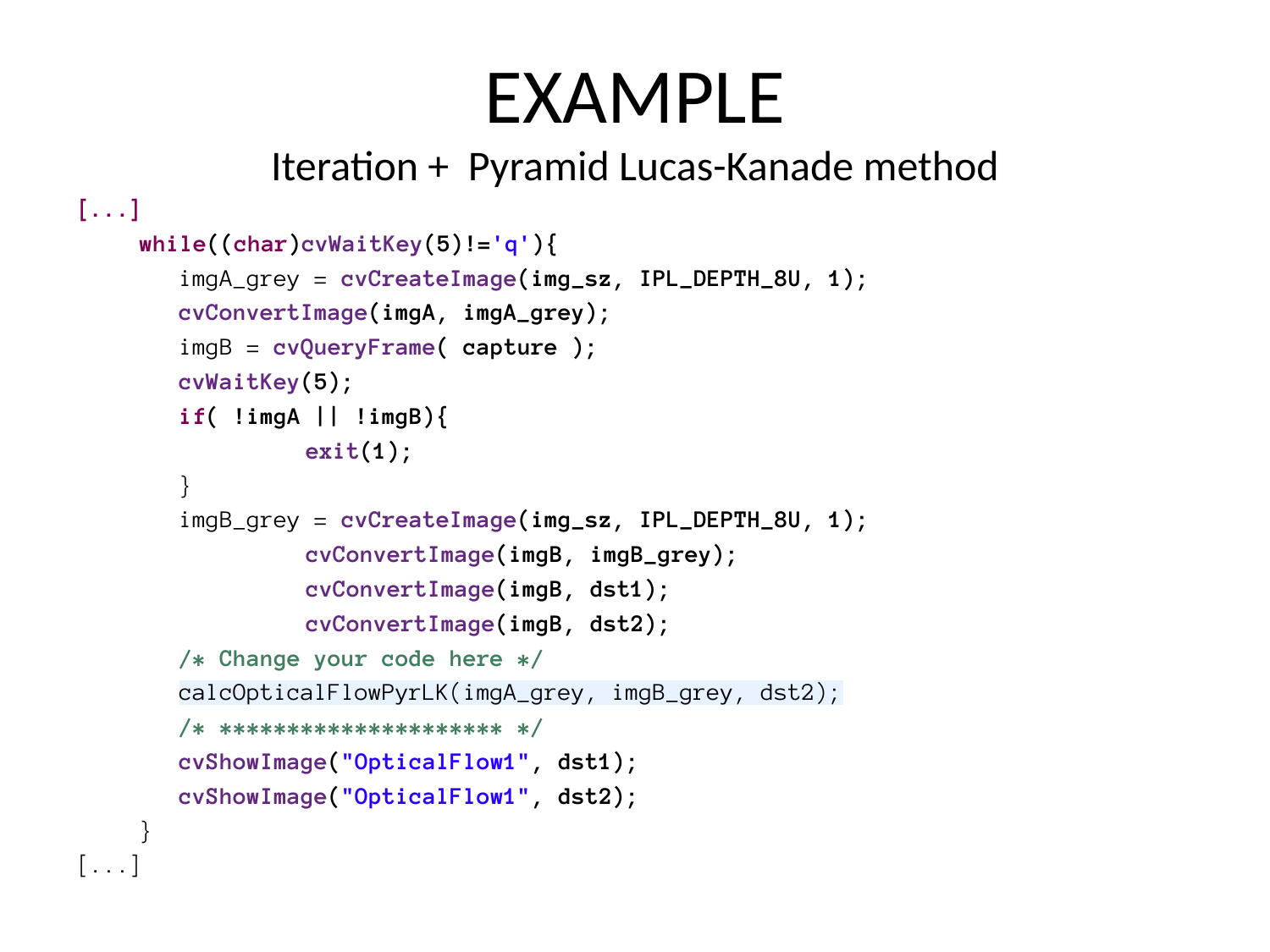

# EXAMPLE Iteration +  Pyramid Lucas-Kanade method
[...]
while((char)cvWaitKey(5)!='q'){
	imgA_grey = cvCreateImage(img_sz, IPL_DEPTH_8U, 1);
	cvConvertImage(imgA, imgA_grey);
	imgB = cvQueryFrame( capture );
	cvWaitKey(5);
	if( !imgA || !imgB){
		exit(1);
	}
	imgB_grey = cvCreateImage(img_sz, IPL_DEPTH_8U, 1);
   	cvConvertImage(imgB, imgB_grey);
   	cvConvertImage(imgB, dst1);
   	cvConvertImage(imgB, dst2);
	/* Change your code here */
	calcOpticalFlowPyrLK(imgA_grey, imgB_grey, dst2);
	/* ********************* */
	cvShowImage("OpticalFlow1", dst1);
	cvShowImage("OpticalFlow1", dst2);
}
[...]